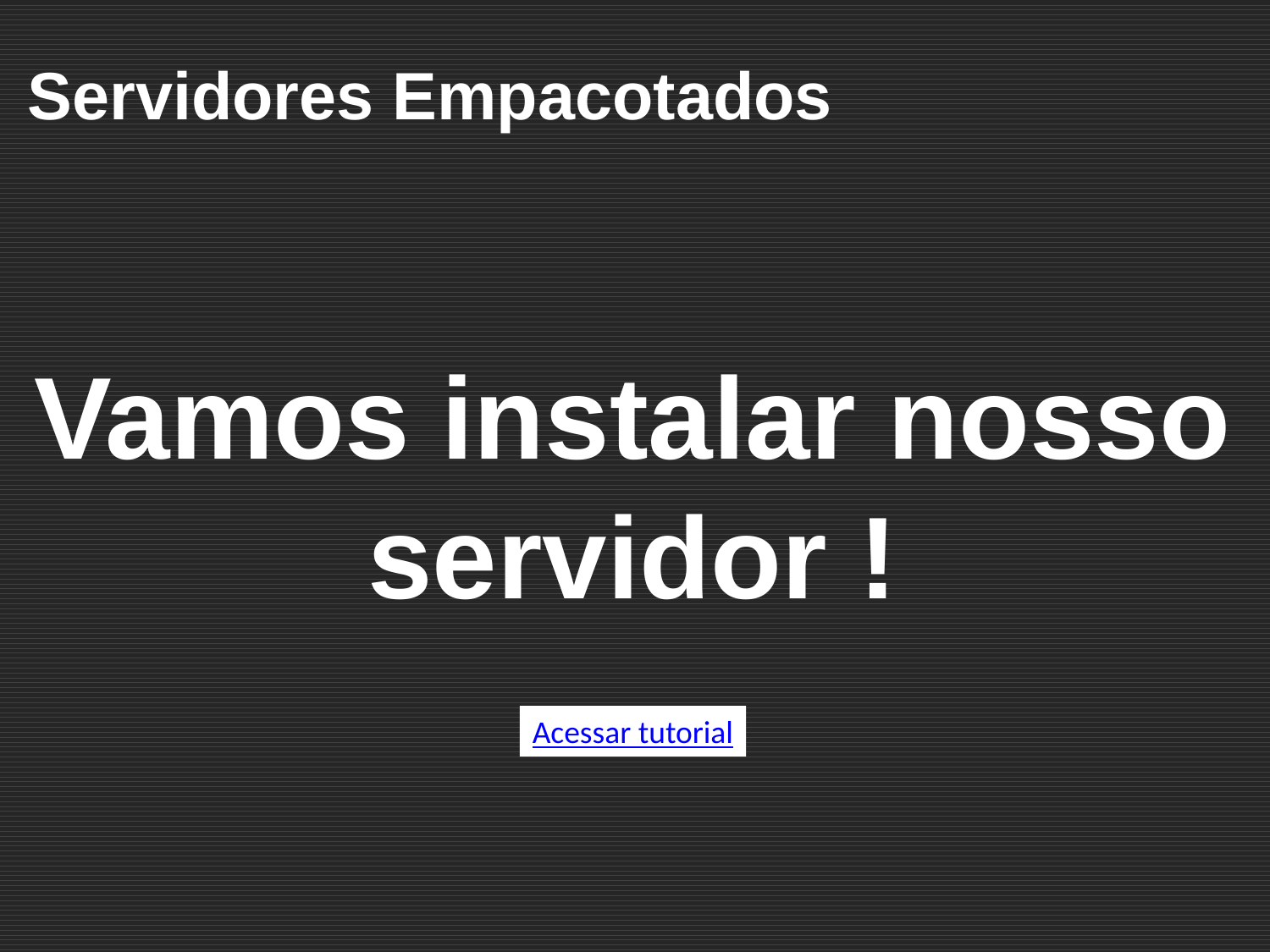

# Servidores Empacotados
Vamos instalar nosso servidor !
Acessar tutorial